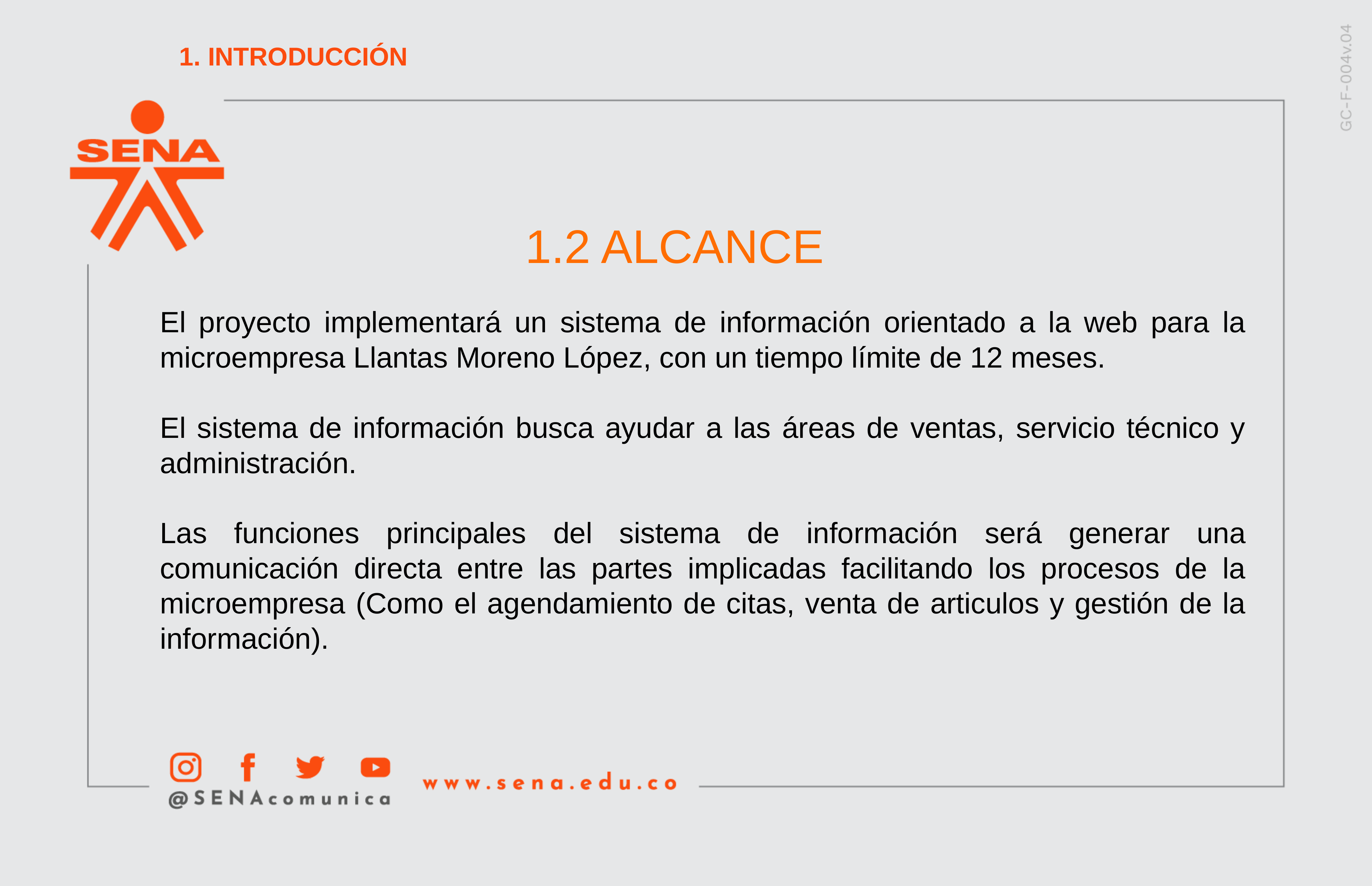

1. INTRODUCCIÓN
1.2 ALCANCE
El proyecto implementará un sistema de información orientado a la web para la microempresa Llantas Moreno López, con un tiempo límite de 12 meses.

El sistema de información busca ayudar a las áreas de ventas, servicio técnico y administración.

Las funciones principales del sistema de información será generar una comunicación directa entre las partes implicadas facilitando los procesos de la microempresa (Como el agendamiento de citas, venta de articulos y gestión de la información).